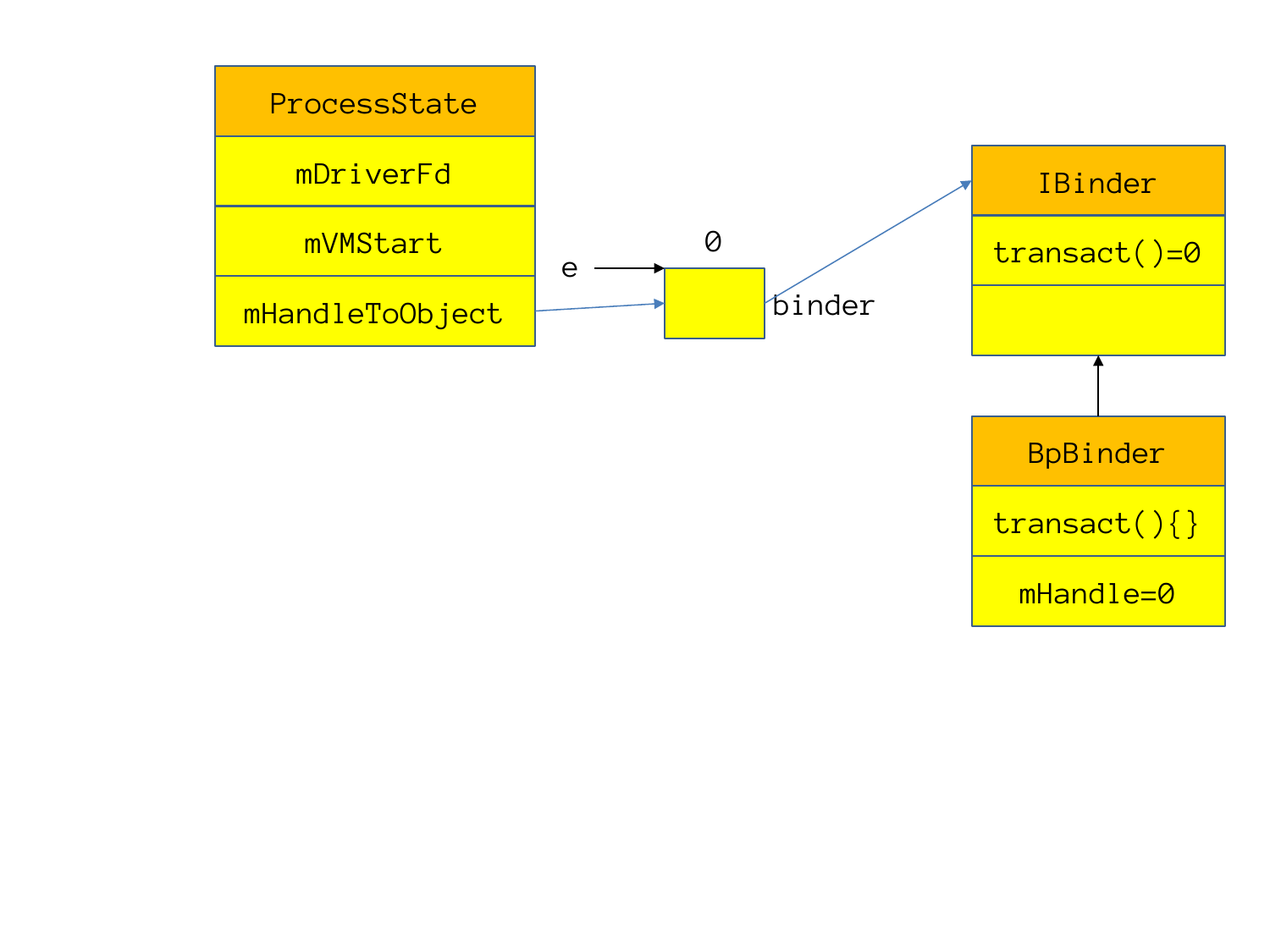

ProcessState
mDriverFd
IBinder
0
mVMStart
transact()=0
e

mHandleToObject
binder

BpBinder
transact(){}
mHandle=0